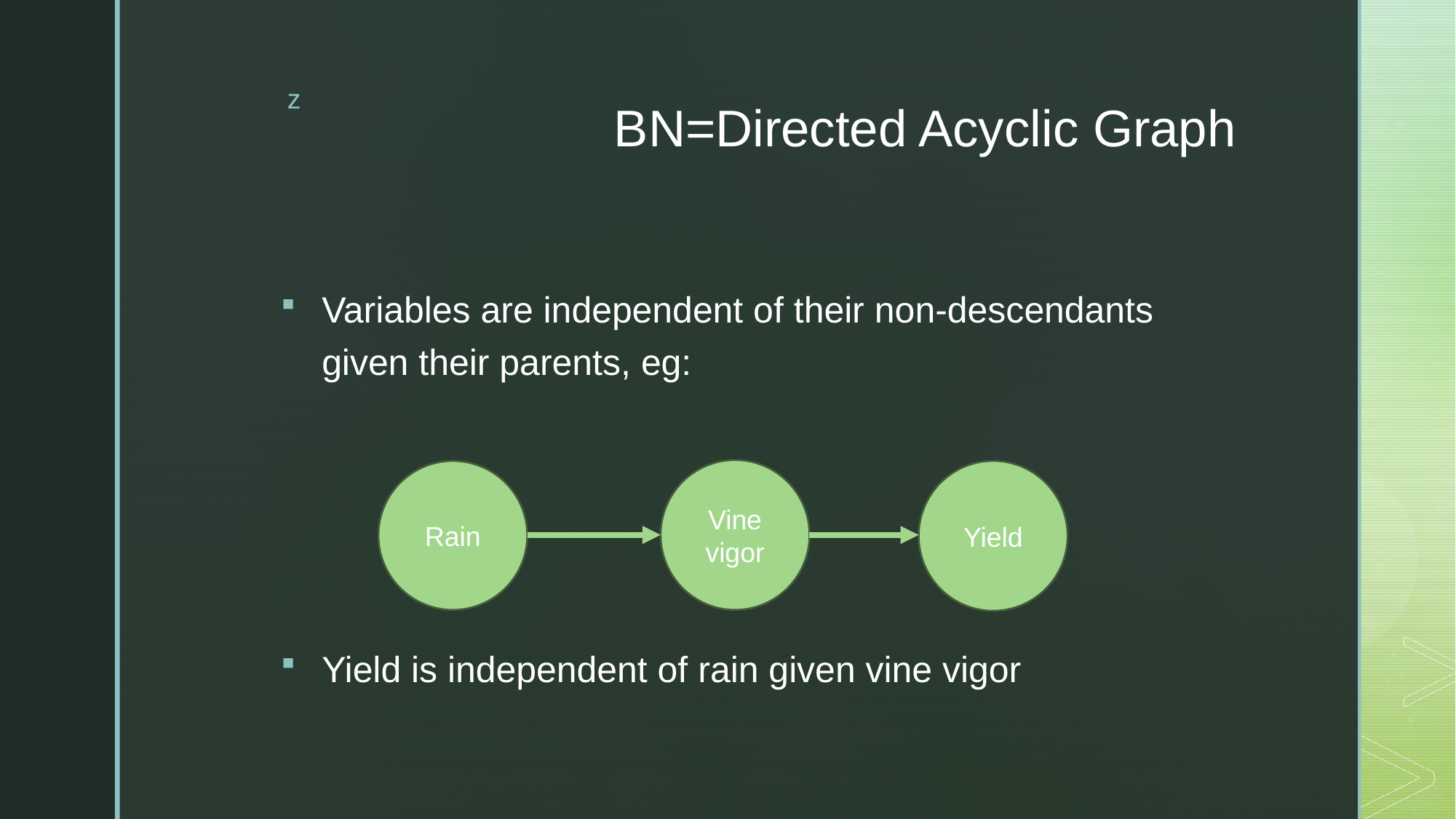

# BN=Directed Acyclic Graph
Variables are independent of their non-descendants given their parents, eg:

Yield is independent of rain given vine vigor
Vine vigor
Yield
Rain